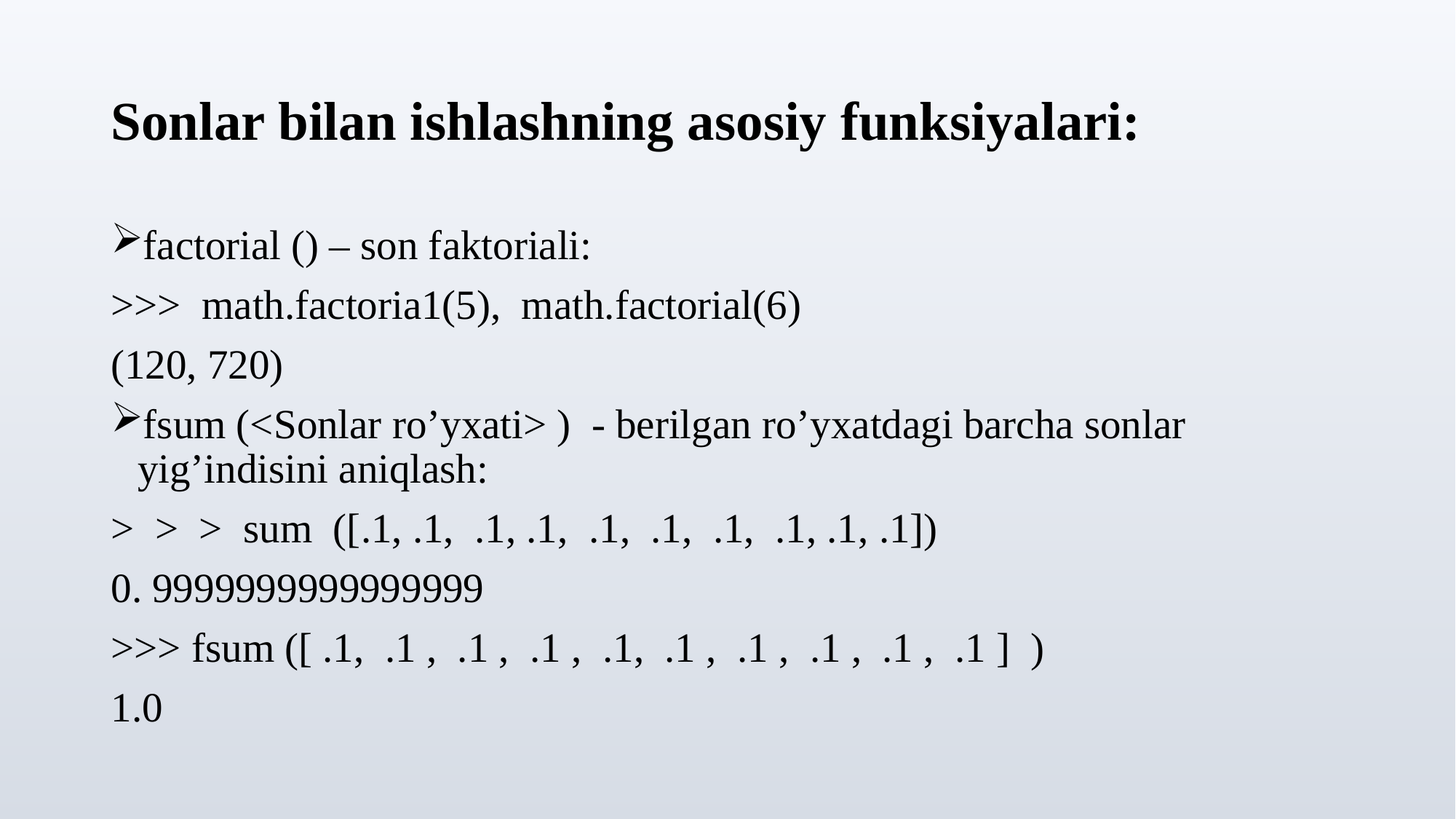

# Sonlar bilan ishlashning asosiy funksiyalari:
factorial () – son faktoriali:
>>>  math.factoria1(5),  math.factorial(6)
(120, 720)
fsum (<Sonlar ro’yxati> )  - berilgan ro’yxatdagi barcha sonlar yig’indisini aniqlash:
>  >  >  sum  ([.1, .1,  .1, .1,  .1,  .1,  .1,  .1, .1, .1])
0. 9999999999999999
>>> fsum ([ .1,  .1 ,  .1 ,  .1 ,  .1,  .1 ,  .1 ,  .1 ,  .1 ,  .1 ]  )
1.0